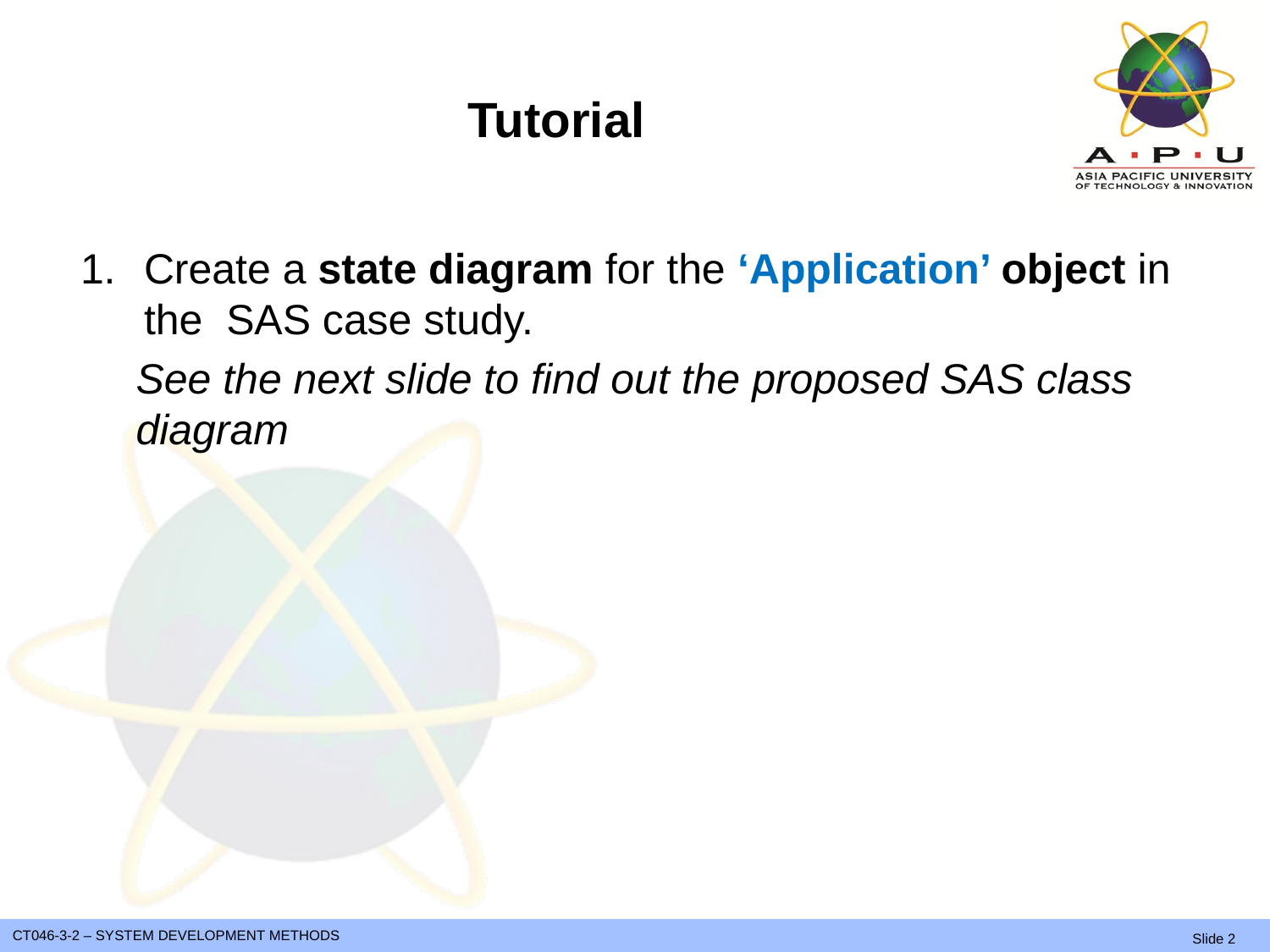

# Tutorial
Create a state diagram for the ‘Application’ object in the  SAS case study.
See the next slide to find out the proposed SAS class diagram